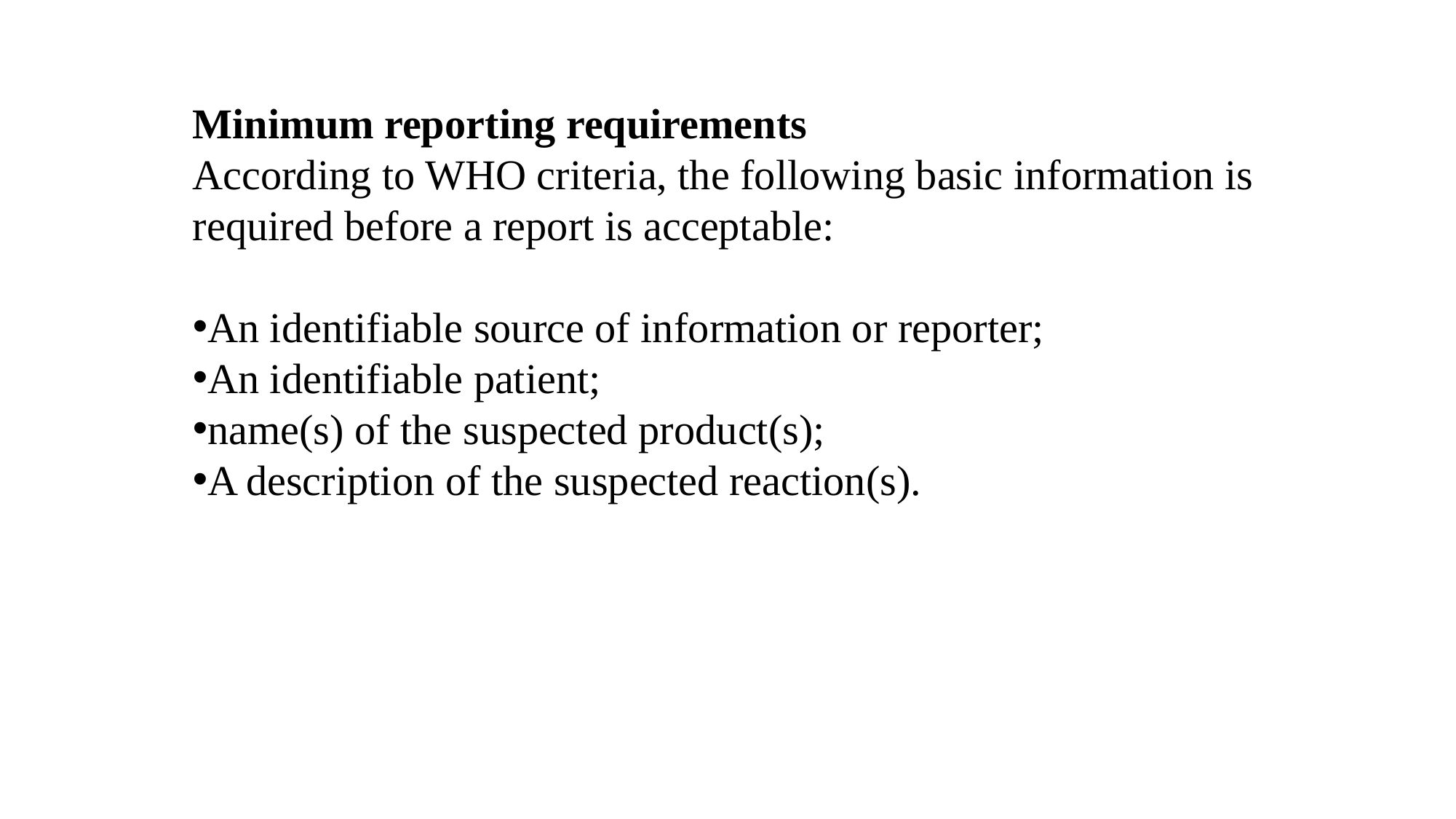

Minimum reporting requirements
According to WHO criteria, the following basic information is required before a report is acceptable:

An identifiable source of information or reporter;
An identifiable patient;
name(s) of the suspected product(s);
A description of the suspected reaction(s).